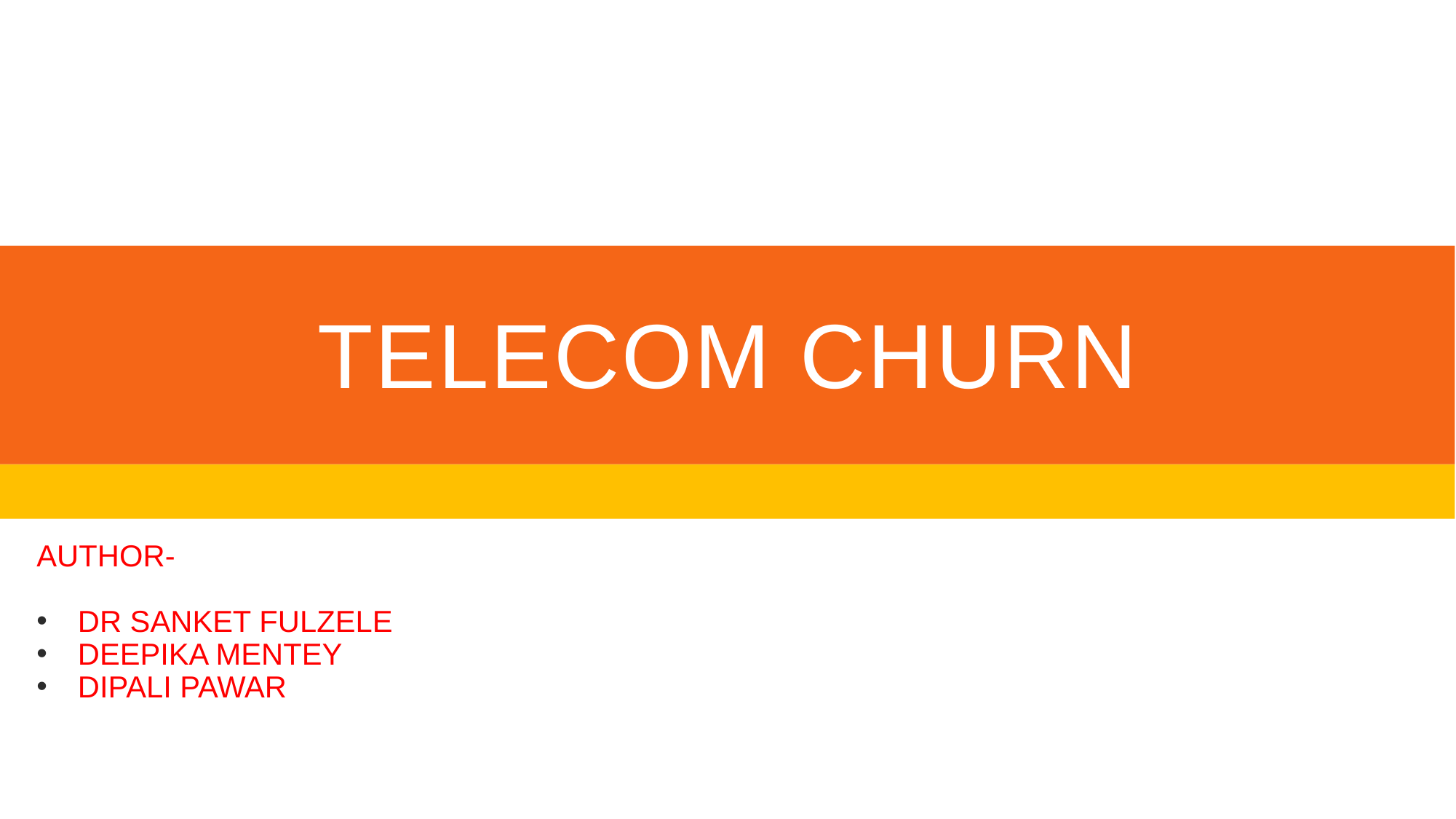

# TELECOM CHURN
AUTHOR-

DR SANKET FULZELE
DEEPIKA MENTEY
DIPALI PAWAR